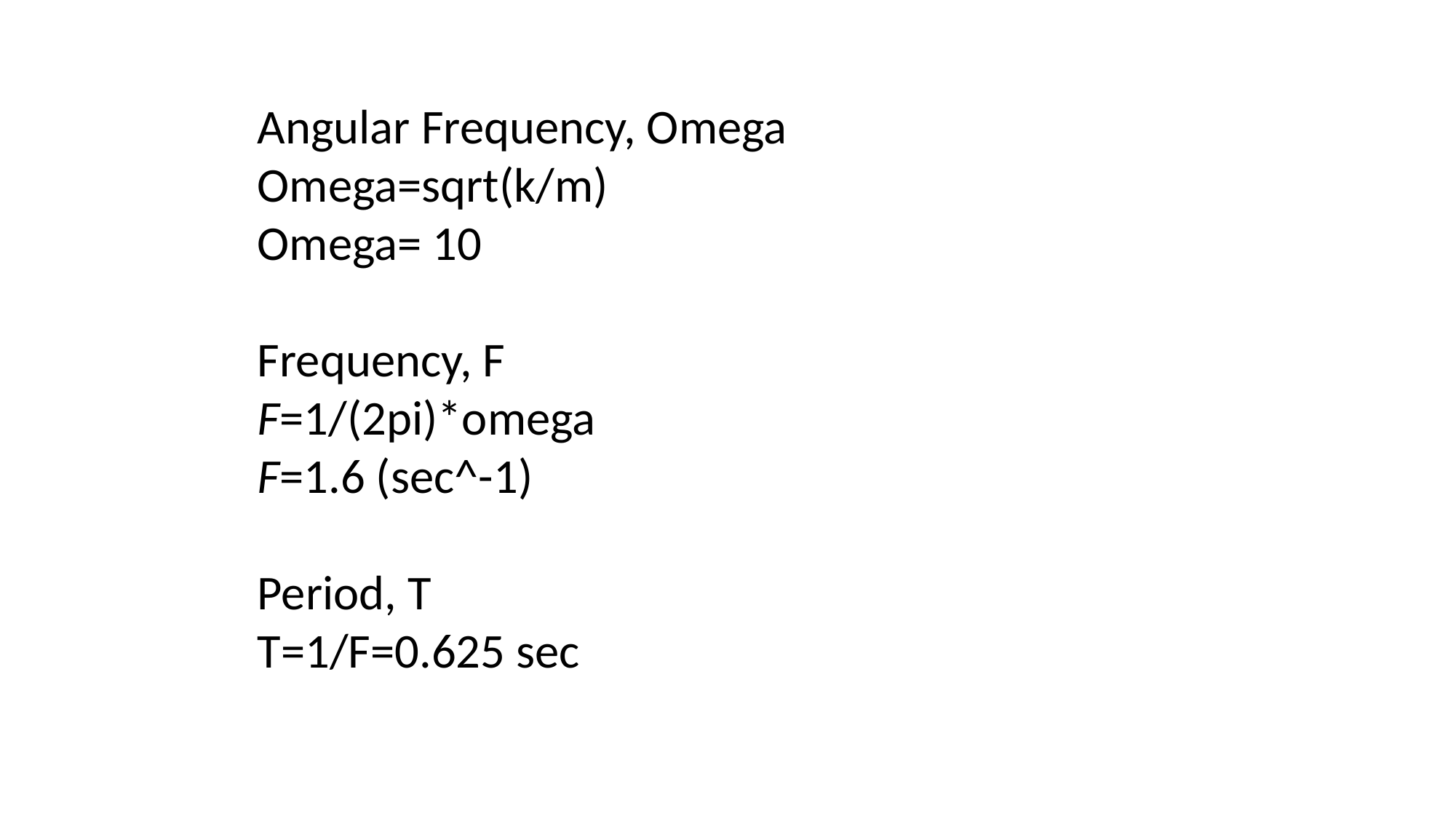

Angular Frequency, Omega
Omega=sqrt(k/m)
Omega= 10

Frequency, F
F=1/(2pi)*omega
F=1.6 (sec^-1)

Period, T
T=1/F=0.625 sec